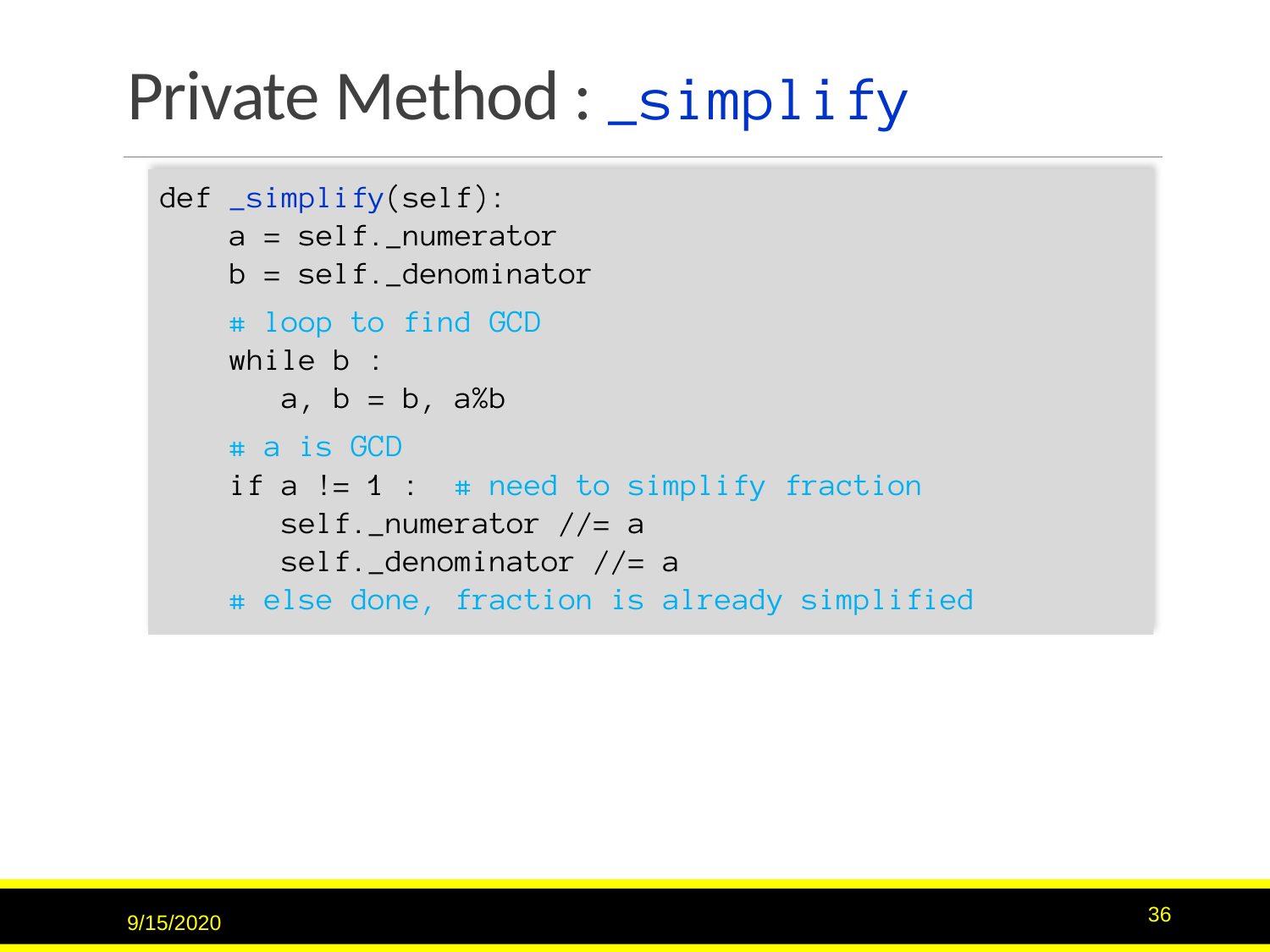

# Private Method : _simplify
def _simplify(self):
    a = self._numerator
    b = self._denominator
    # loop to find GCD
    while b :
       a, b = b, a%b
    # a is GCD
    if a != 1 :  # need to simplify fraction
       self._numerator //= a
       self._denominator //= a
    # else done, fraction is already simplified

9/15/2020